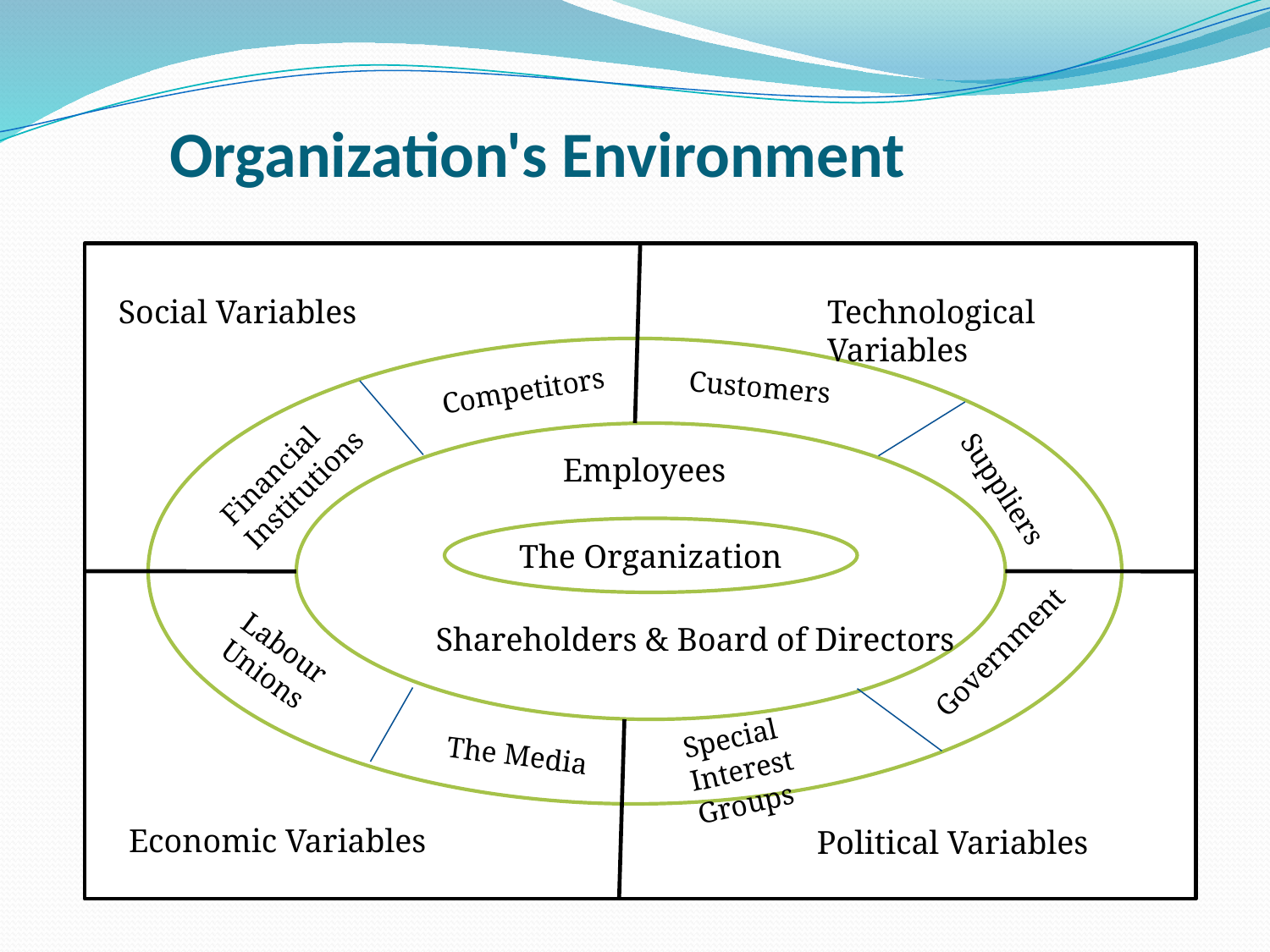

# Organization's Environment

Social Variables
Technological Variables

Competitors
Customers
Financial Institutions

Employees
Suppliers
The Organization
Shareholders & Board of Directors
Government
Labour Unions
Special Interest Groups
The Media
Economic Variables
Political Variables